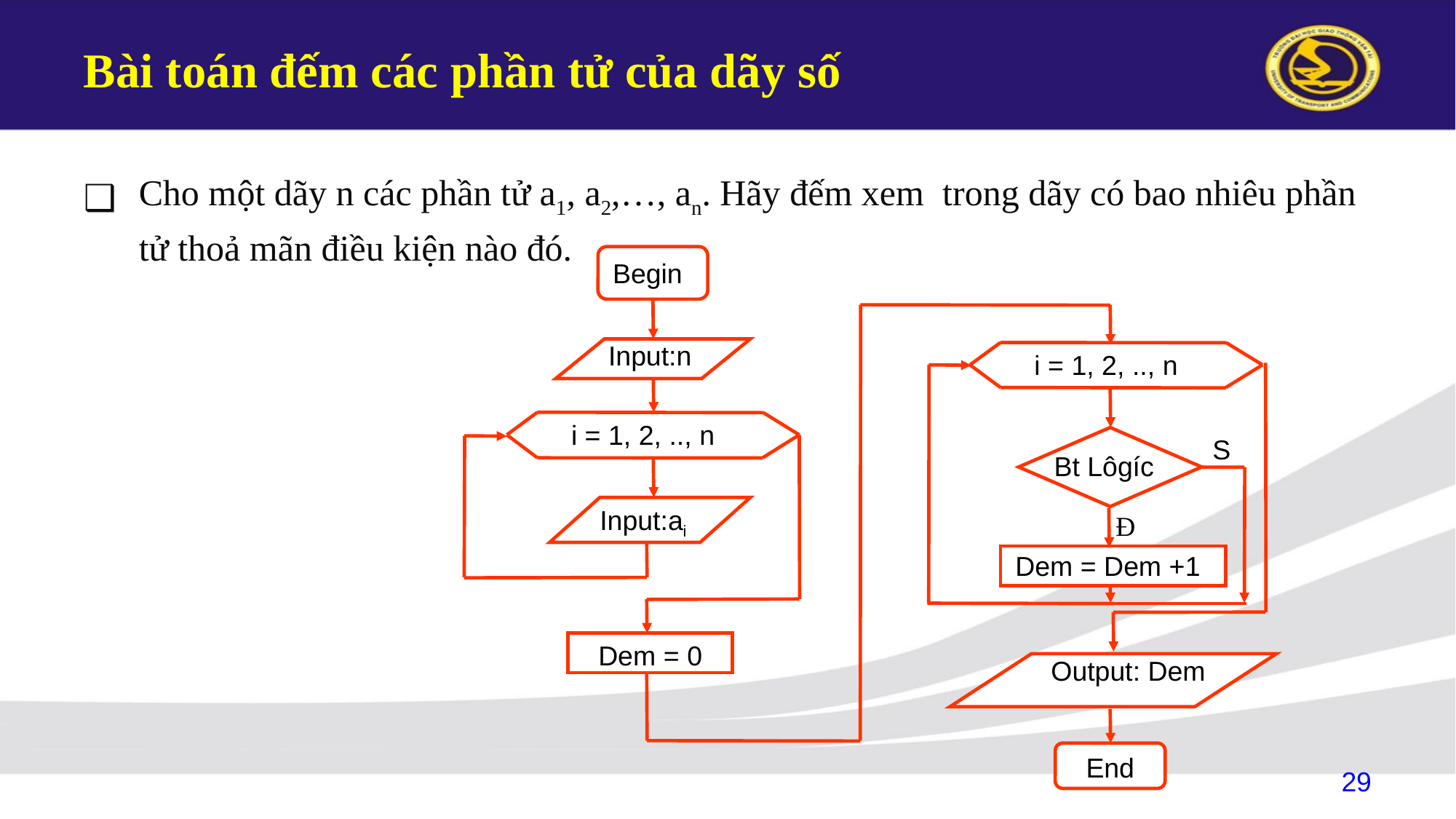

# Bài toán đếm các phần tử của dãy số
Cho một dãy n các phần tử a1, a2,…, an. Hãy đếm xem  trong dãy có bao nhiêu phần tử thoả mãn điều kiện nào đó.

Begin
Input:n

   i = 1, 2, .., n
   i = 1, 2, .., n
S

Bt Lôgíc

Input:ai

Đ
Dem = Dem +1

Dem = 0
Output: Dem

End
29